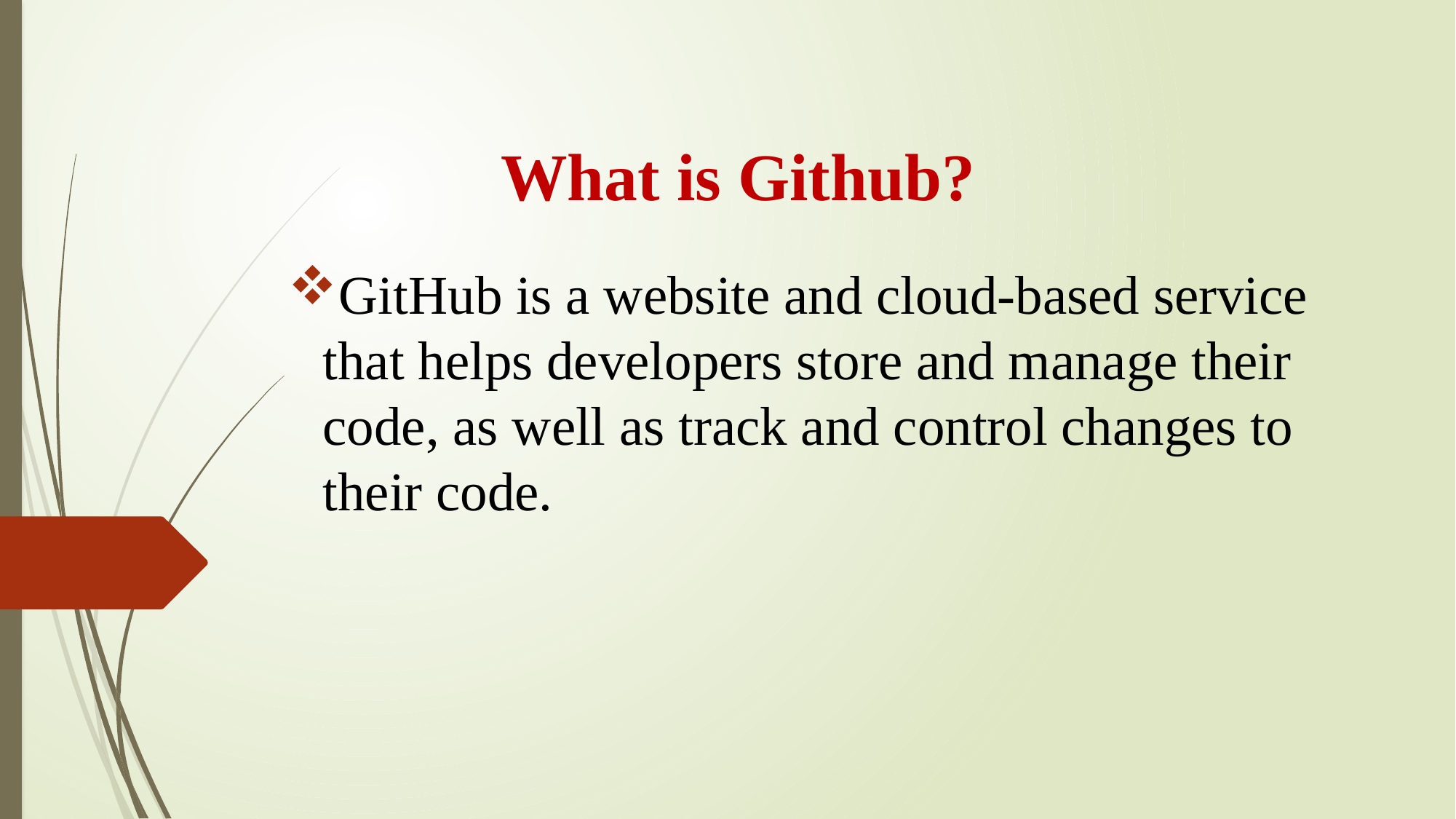

# What is Github?
GitHub is a website and cloud-based service that helps developers store and manage their code, as well as track and control changes to their code.